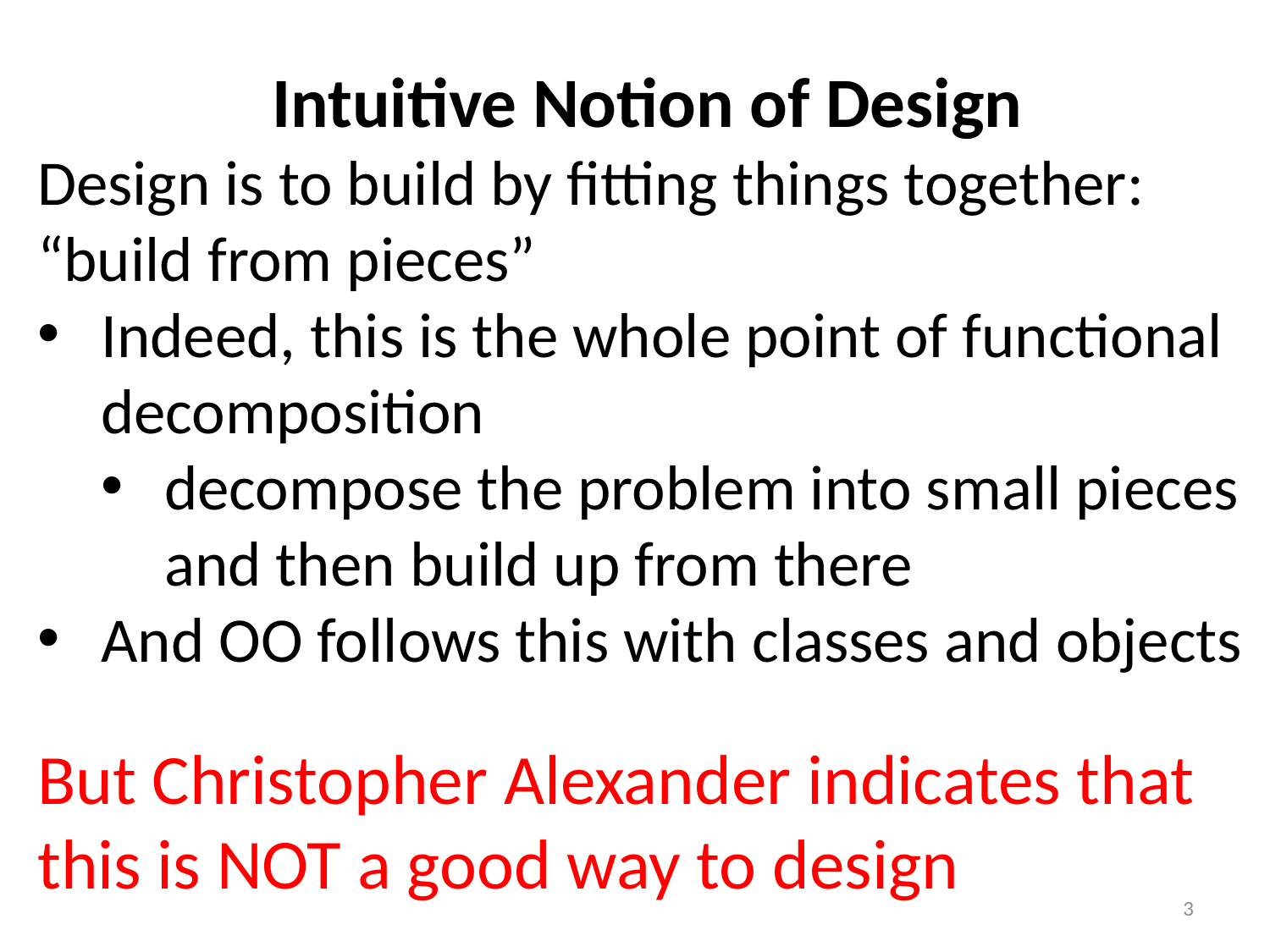

Intuitive Notion of Design
Design is to build by fitting things together: “build from pieces”
Indeed, this is the whole point of functional decomposition
decompose the problem into small pieces and then build up from there
And OO follows this with classes and objects

But Christopher Alexander indicates that this is NOT a good way to design
3